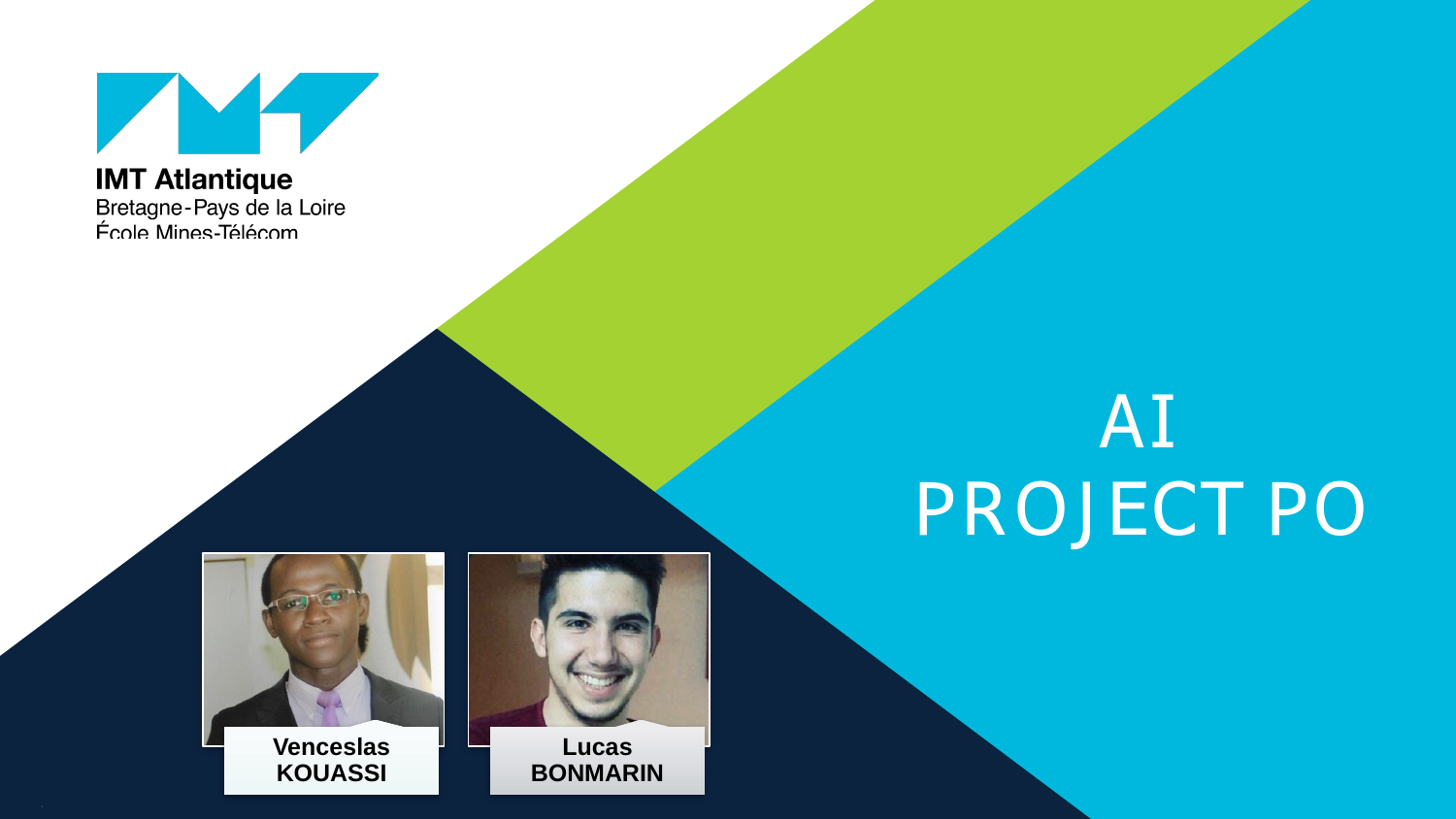

AI
PROJECT PO
Venceslas KOUASSI
Lucas BONMARIN
1